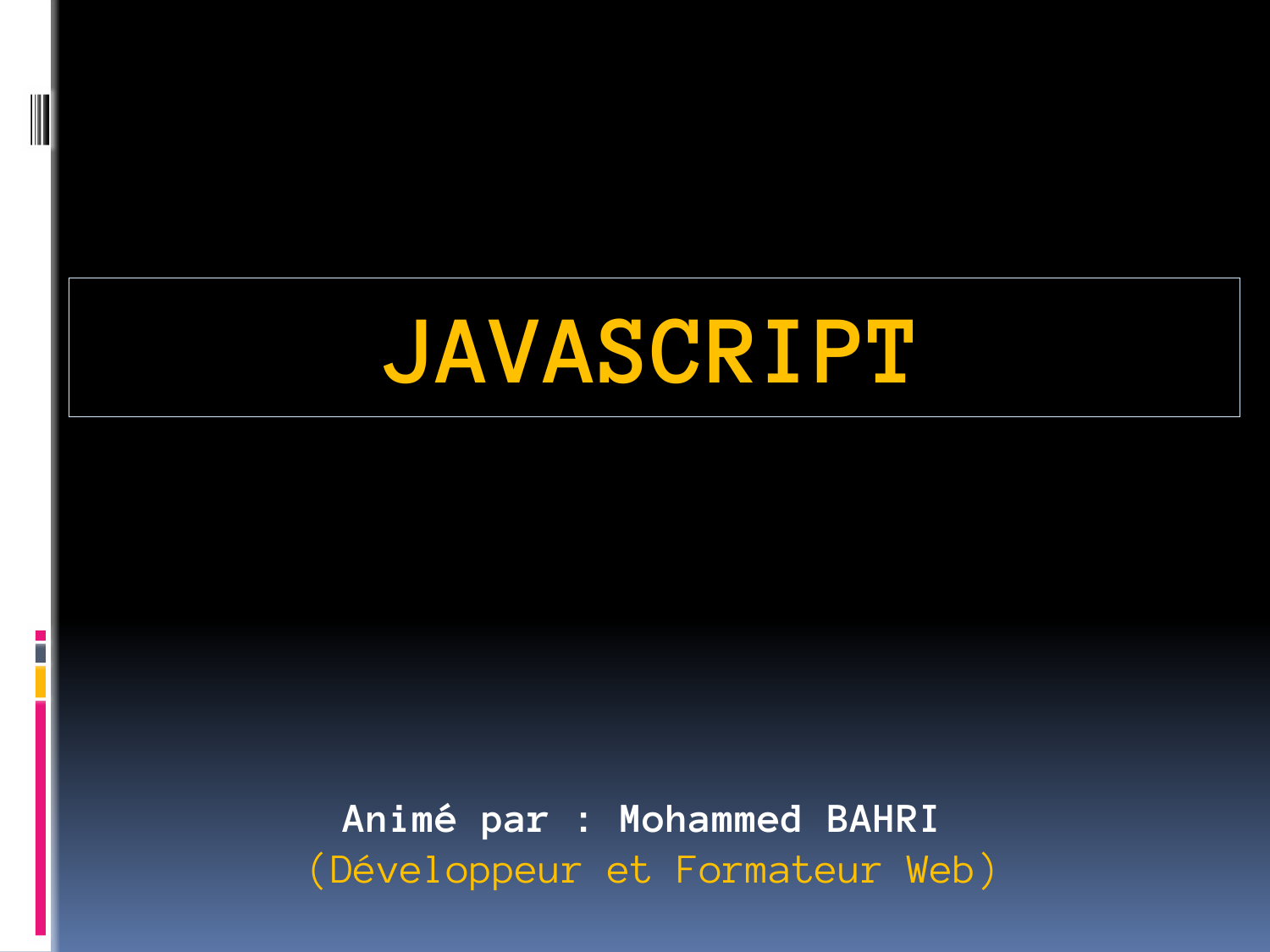

# JavaScript
Animé par : Mohammed BAHRI
(Développeur et Formateur Web)